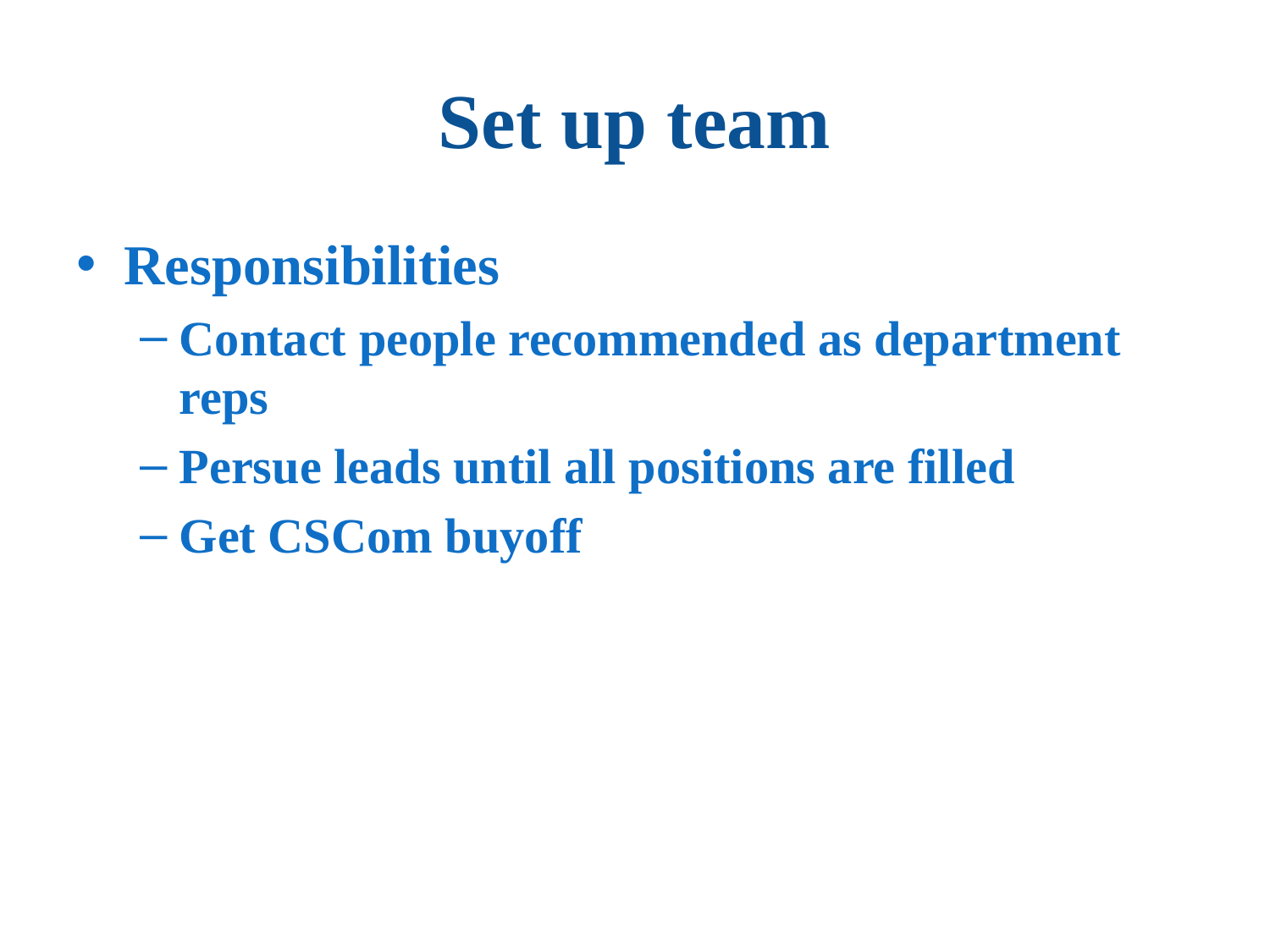

# Set up team
Responsibilities
Contact people recommended as department reps
Persue leads until all positions are filled
Get CSCom buyoff